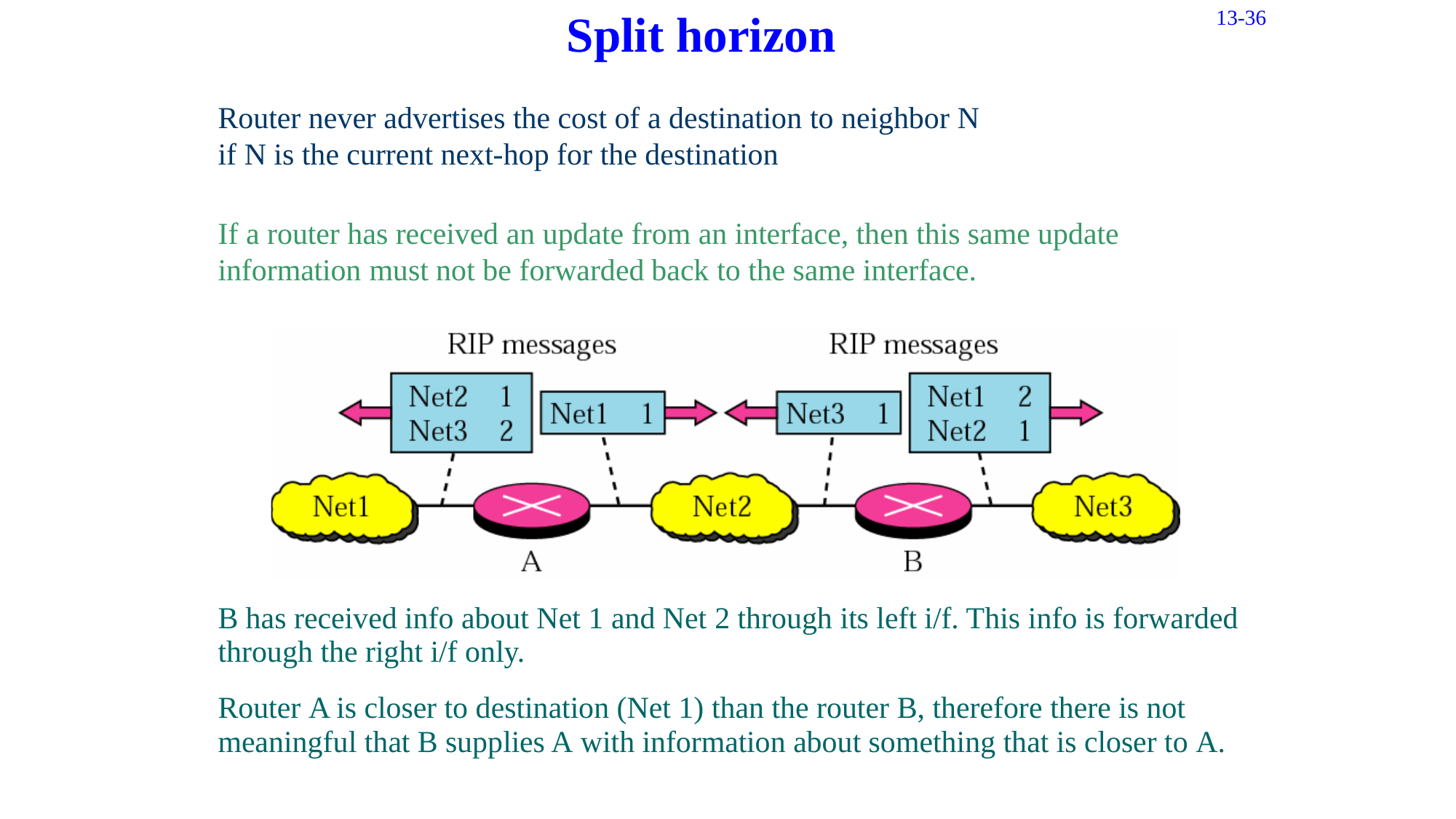

13-36
Split horizon
Router never advertises the cost of a destination to neighbor N
if N is the current next-hop for the destination
If a router has received an update from an interface, then this same
update
information
must not be forwarded
back
to the
same
interface.

B has received info about Net 1 and Net
through the right i/f only.
2 through its left i/f. This
info is forwarded
Router A is closer to destination (Net 1) than the router B, therefore there is not
meaningful that B supplies A with information about something that is closer to A.